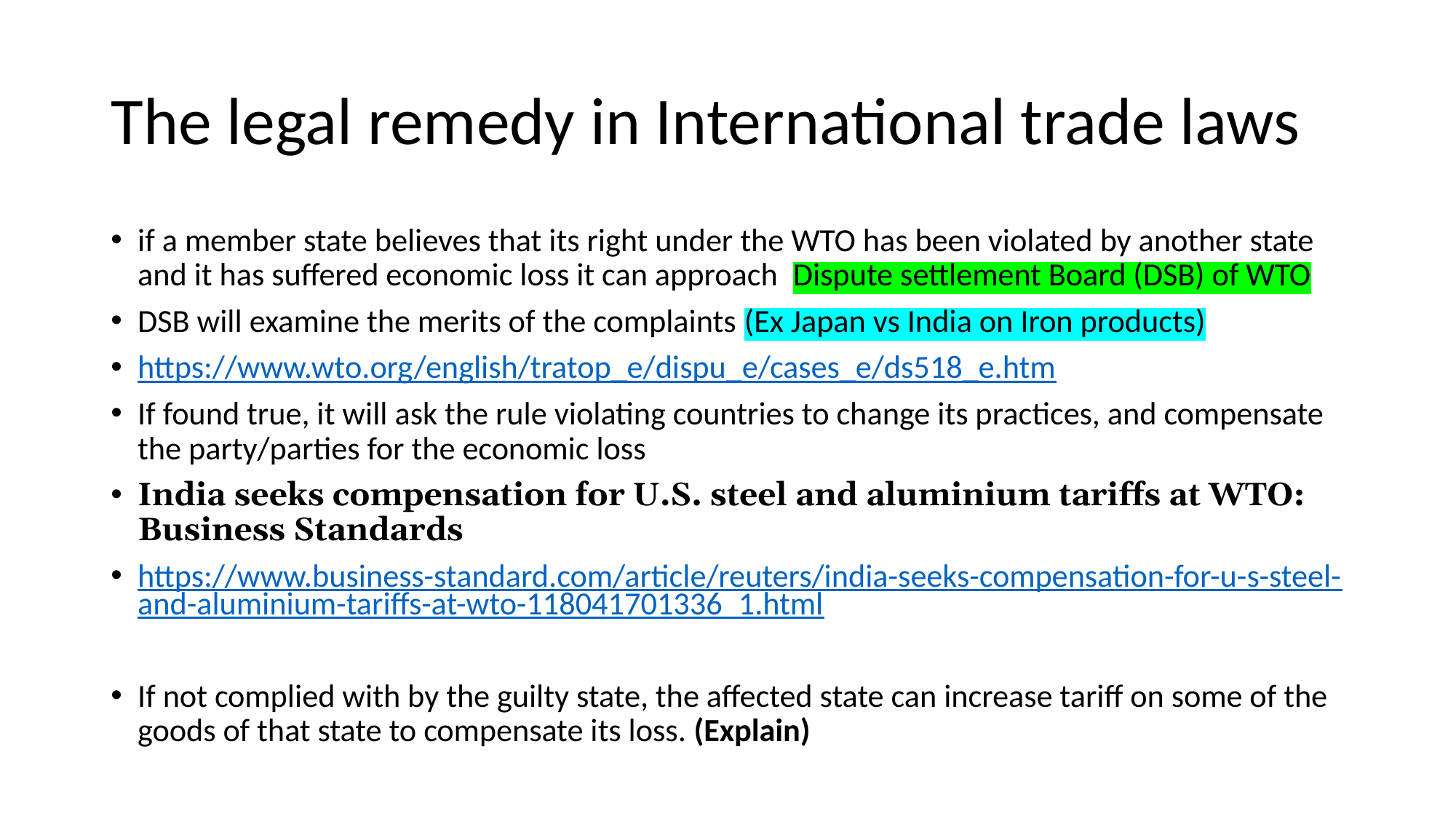

# The legal remedy in International trade laws
if a member state believes that its right under the WTO has been violated by another state and it has suffered economic loss it can approach  Dispute settlement Board (DSB) of WTO
DSB will examine the merits of the complaints (Ex Japan vs India on Iron products)
https://www.wto.org/english/tratop_e/dispu_e/cases_e/ds518_e.htm
If found true, it will ask the rule violating countries to change its practices, and compensate the party/parties for the economic loss
India seeks compensation for U.S. steel and aluminium tariffs at WTO: Business Standards
https://www.business-standard.com/article/reuters/india-seeks-compensation-for-u-s-steel-and-aluminium-tariffs-at-wto-118041701336_1.html

If not complied with by the guilty state, the affected state can increase tariff on some of the goods of that state to compensate its loss. (Explain)